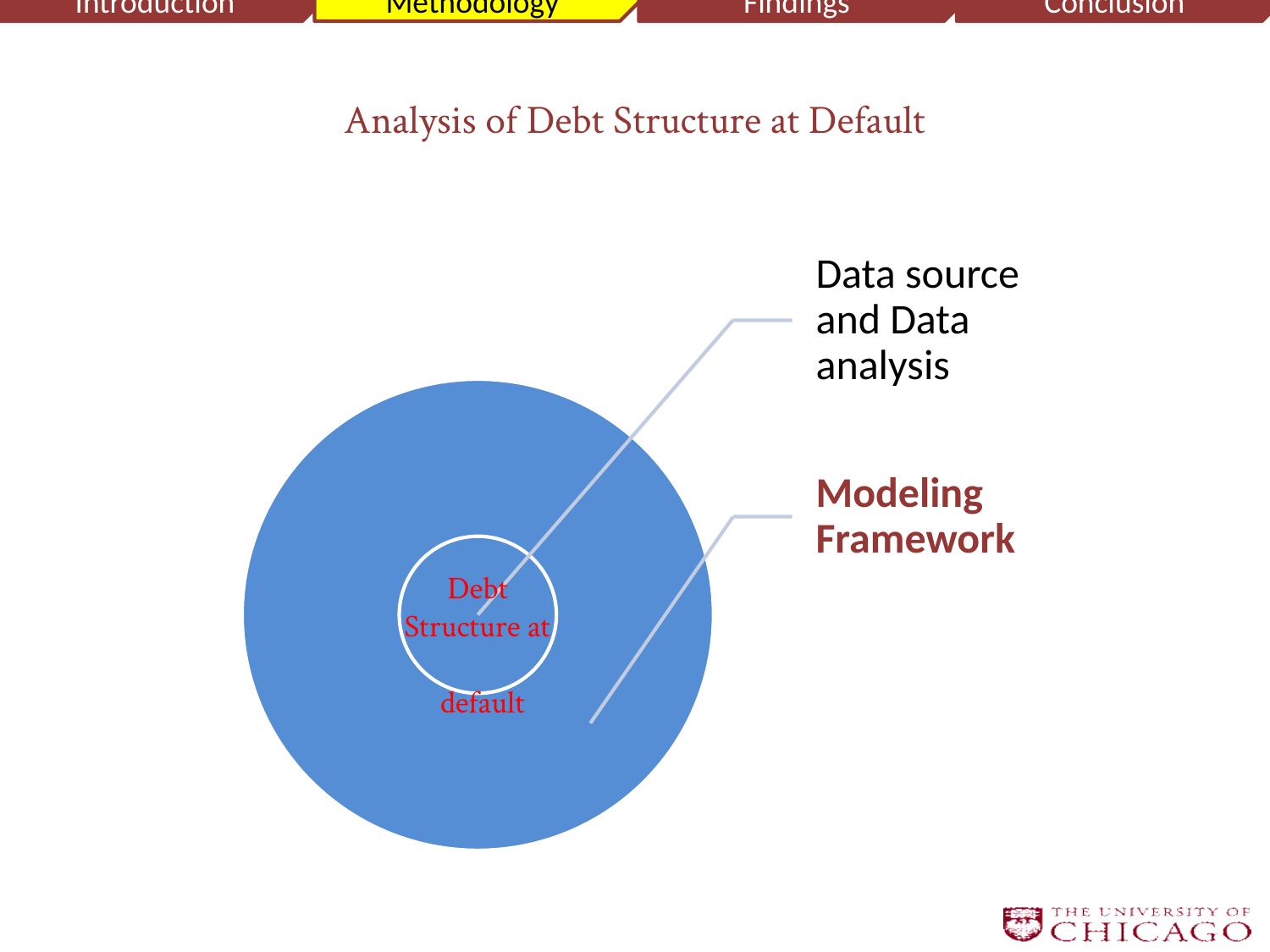

Introduction
Methodology
Findings
Conclusion
# Analysis of Debt Structure at Default
Data source and Data  analysis
Modeling Framework
      Debt        Structure at
     default